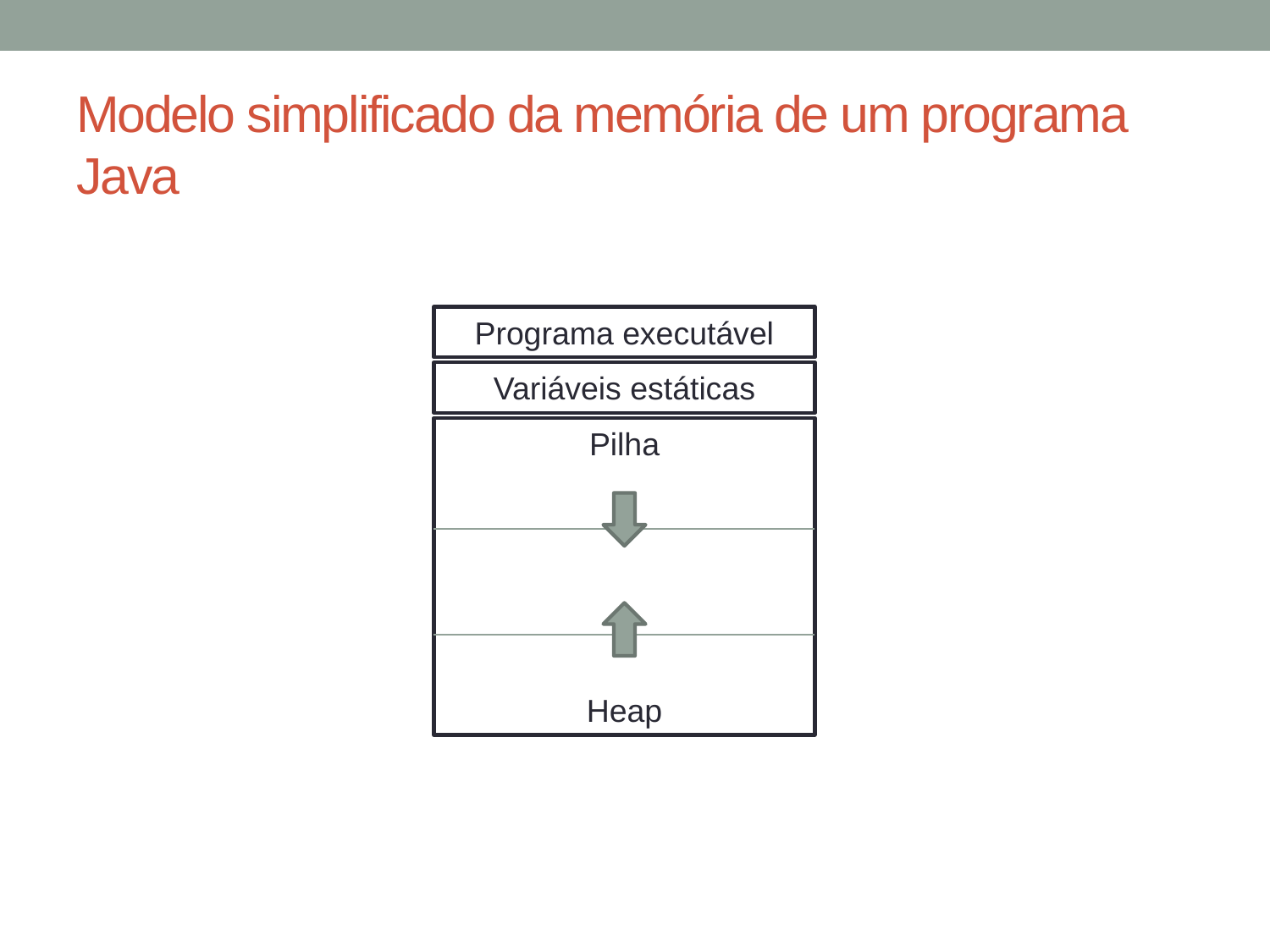

# Modelo simplificado da memória de um programa Java
Programa executável
Variáveis estáticas
Pilha

Heap